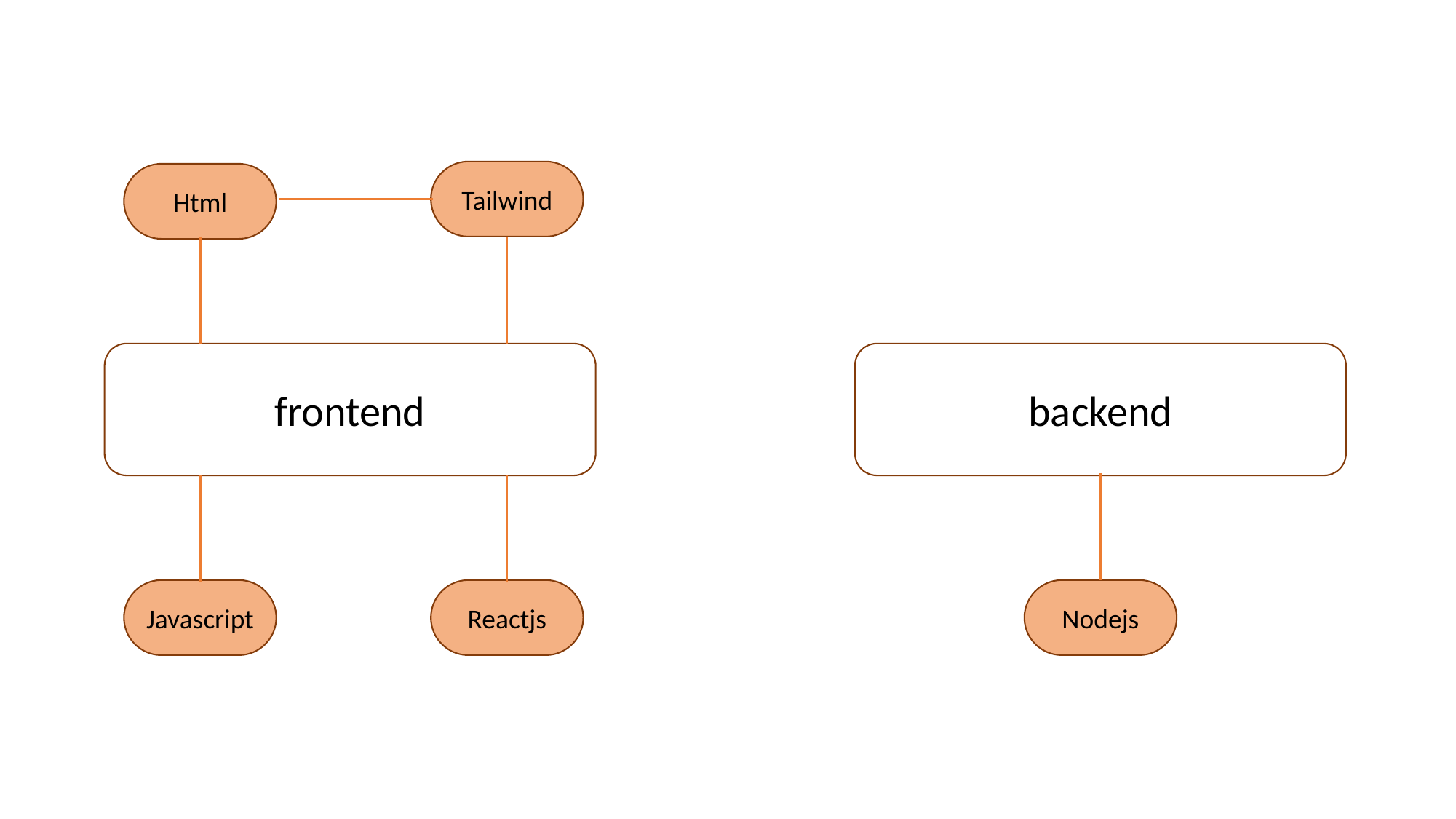

Tailwind
Html
frontend
backend
Javascript
Reactjs
Nodejs